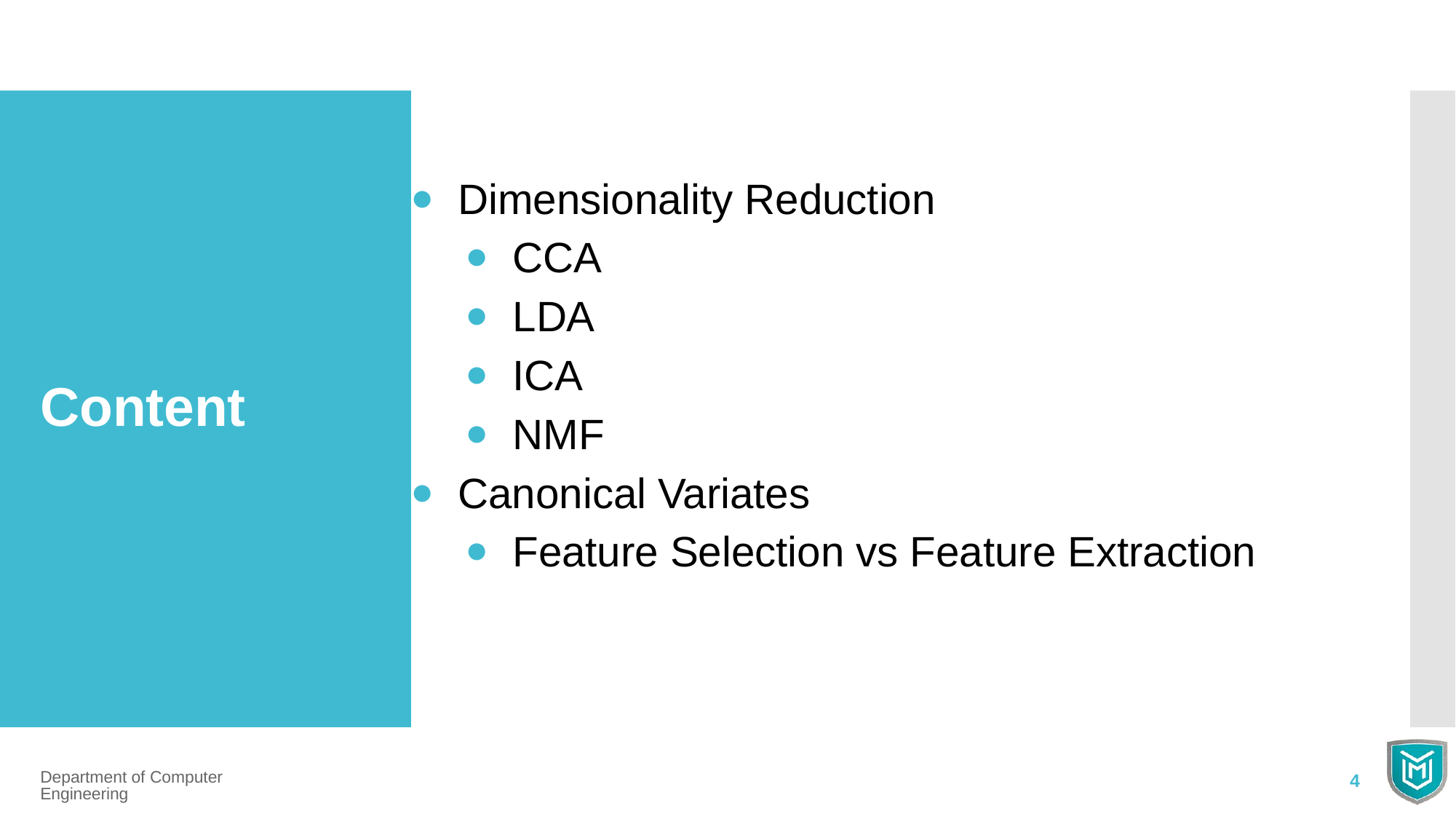

Dimensionality Reduction
CCA
LDA
ICA
NMF
Canonical Variates
Feature Selection vs Feature Extraction
Content
Department of Computer Engineering
4